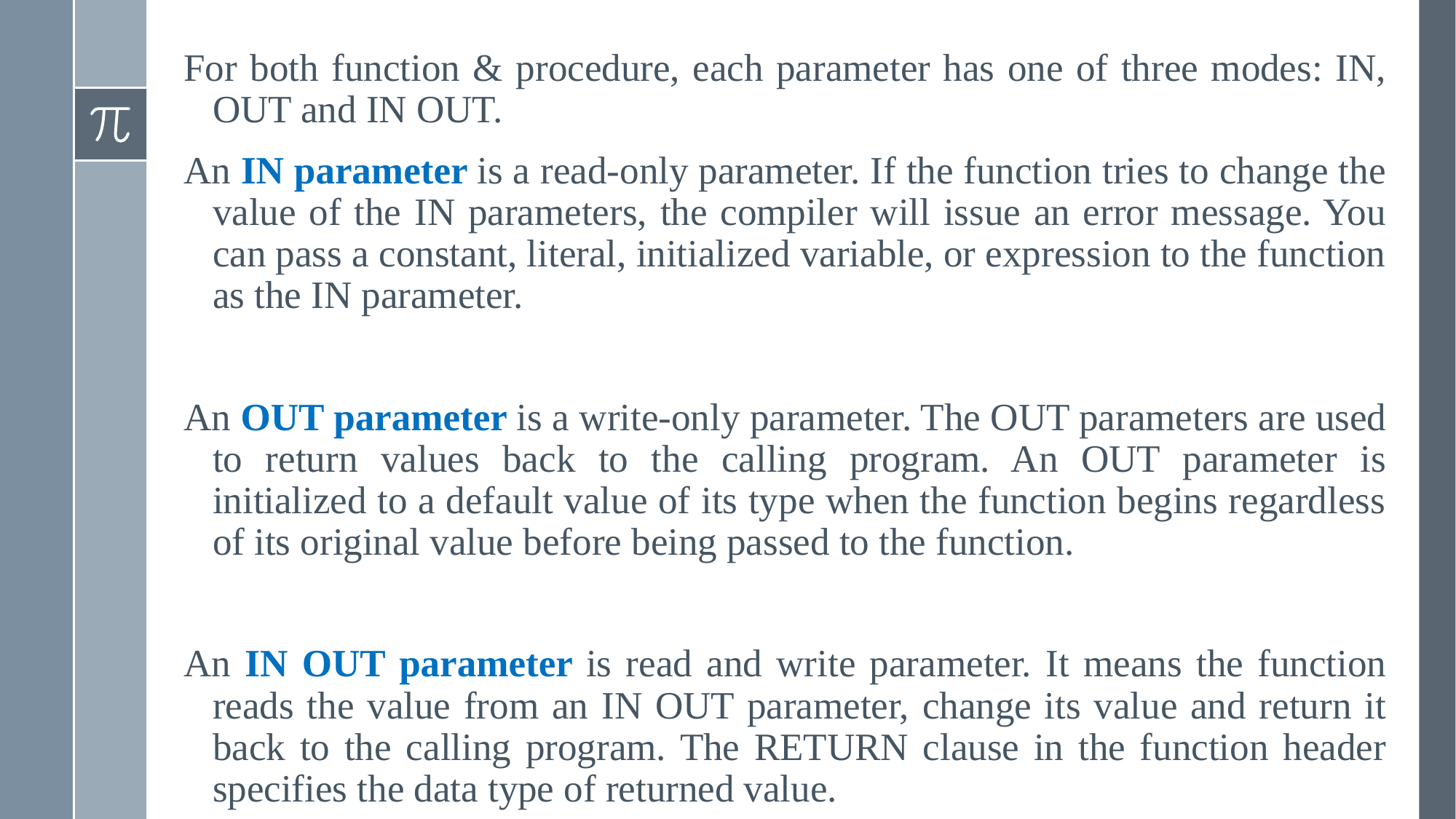

For both function & procedure, each parameter has one of three modes: IN, OUT and IN OUT.
An IN parameter is a read-only parameter. If the function tries to change the value of the IN parameters, the compiler will issue an error message. You can pass a constant, literal, initialized variable, or expression to the function as the IN parameter.

An OUT parameter is a write-only parameter. The OUT parameters are used to return values back to the calling program. An OUT parameter is initialized to a default value of its type when the function begins regardless of its original value before being passed to the function.

An IN OUT parameter is read and write parameter. It means the function reads the value from an IN OUT parameter, change its value and return it back to the calling program. The RETURN clause in the function header specifies the data type of returned value.